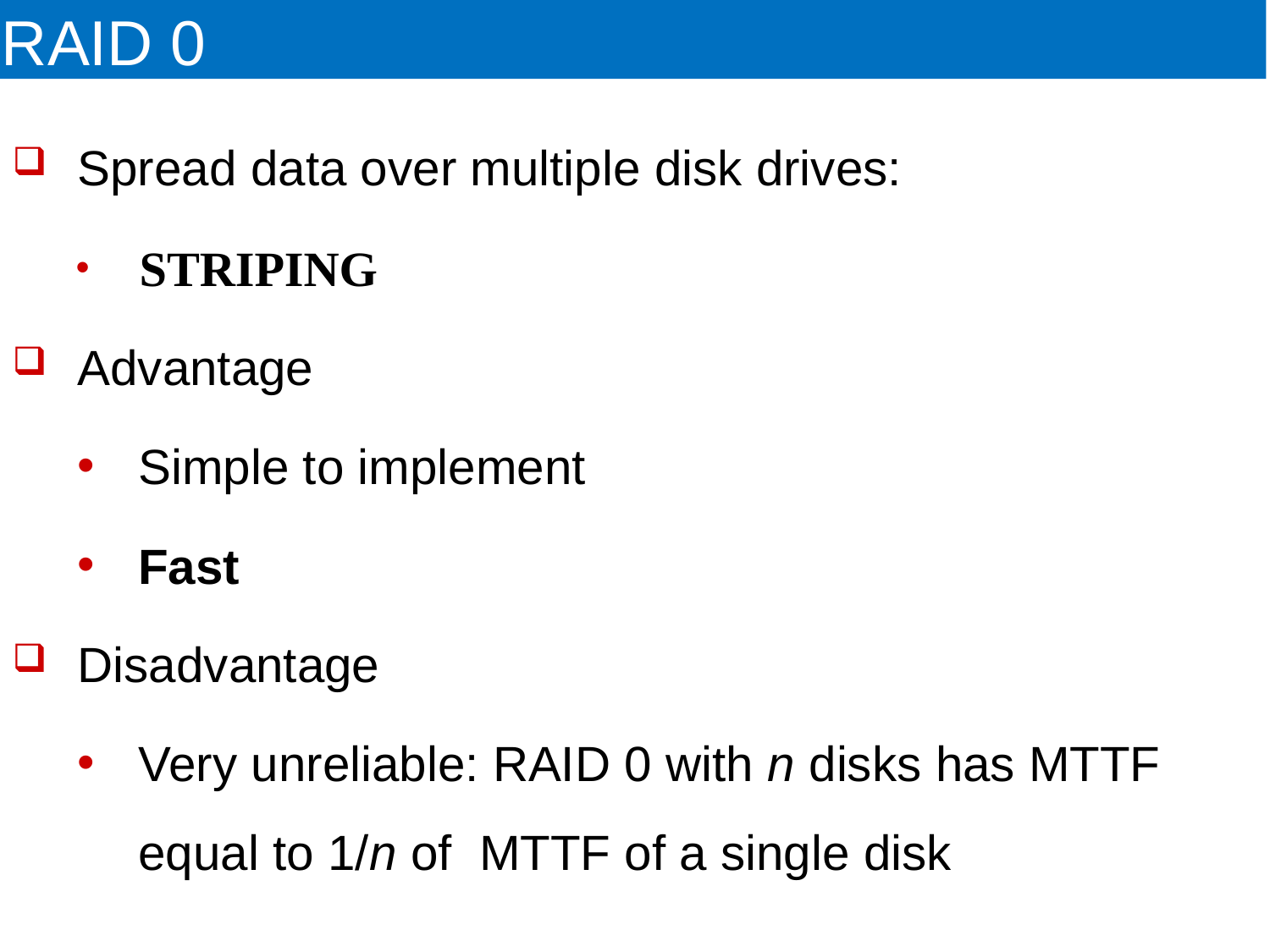

# RAID 0
Spread data over multiple disk drives:
STRIPING
Advantage
Simple to implement
Fast
Disadvantage
Very unreliable: RAID 0 with n disks has MTTF equal to 1/n of  MTTF of a single disk